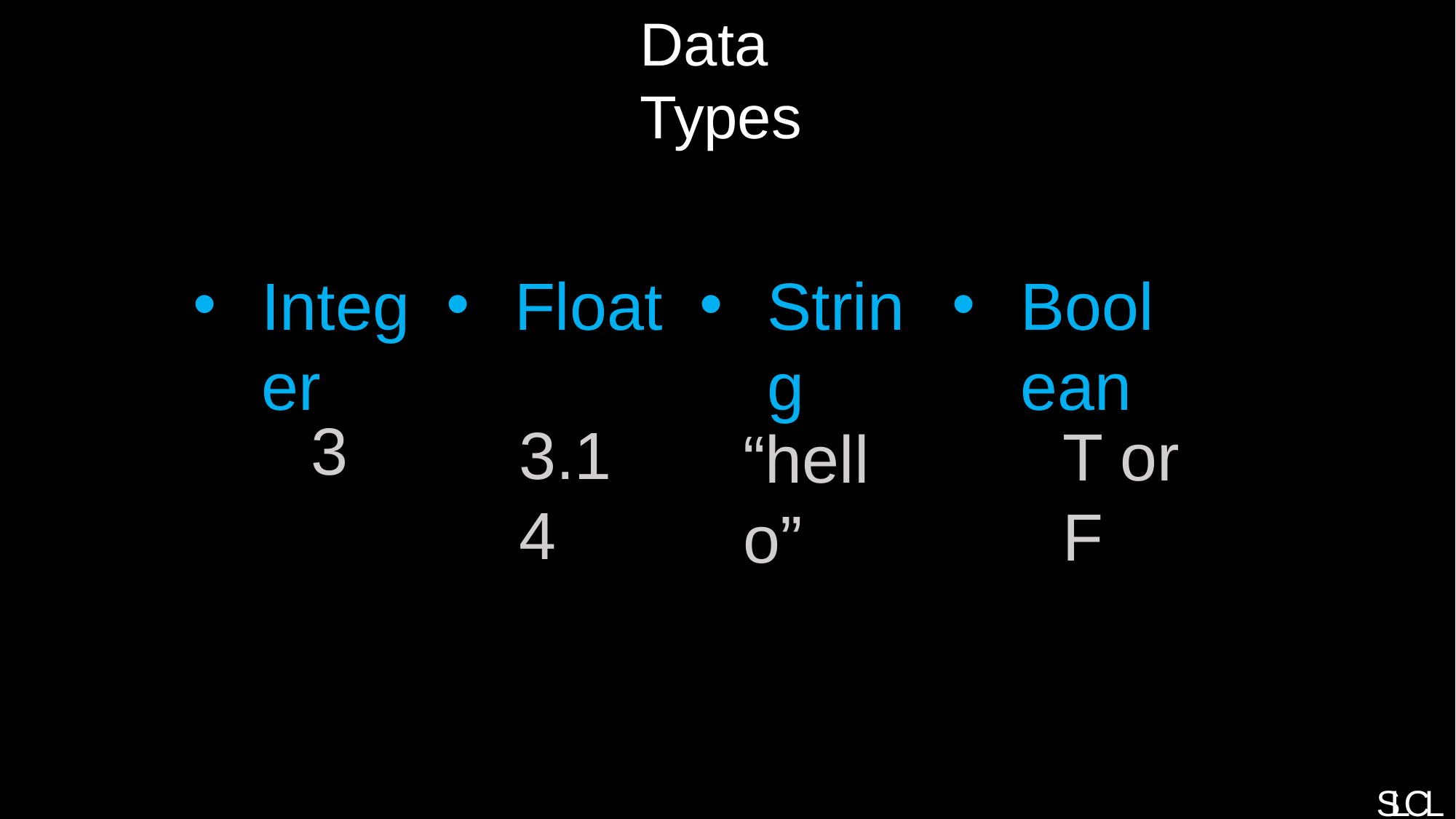

Data Types
Boolean
String
Float
Integer
3
3.14
T or F
“hello”
S
L
C
L